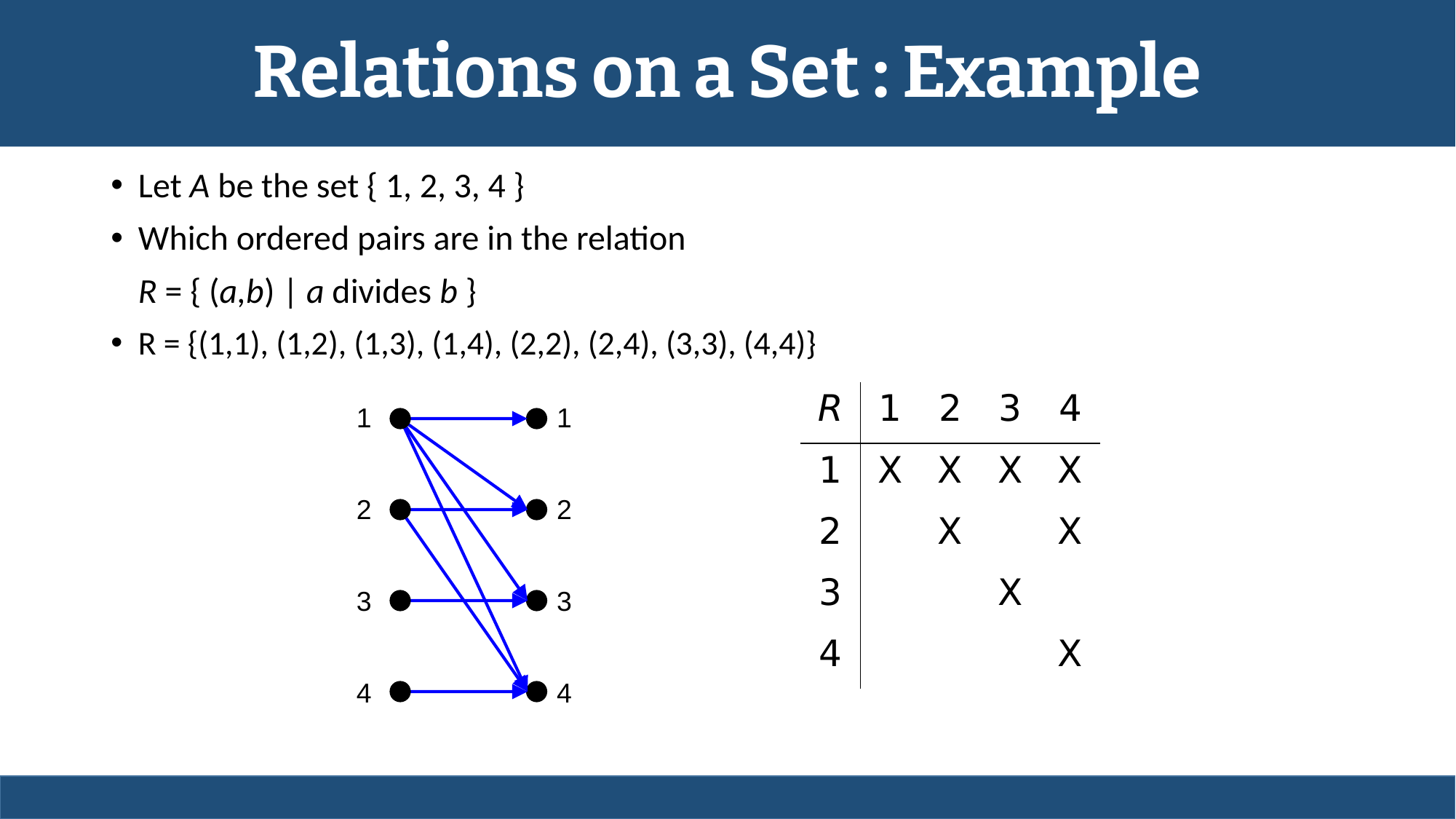

# Relations on a Set : Example
Let A be the set { 1, 2, 3, 4 }
Which ordered pairs are in the relation
	R = { (a,b) | a divides b }
R = {(1,1), (1,2), (1,3), (1,4), (2,2), (2,4), (3,3), (4,4)}
1

2

3

4

1

2

3

4

| R | 1 | 2 | 3 | 4 |
| --- | --- | --- | --- | --- |
| 1 | X | X | X | X |
| 2 |  | X |  | X |
| 3 |  |  | X |  |
| 4 |  |  |  | X |